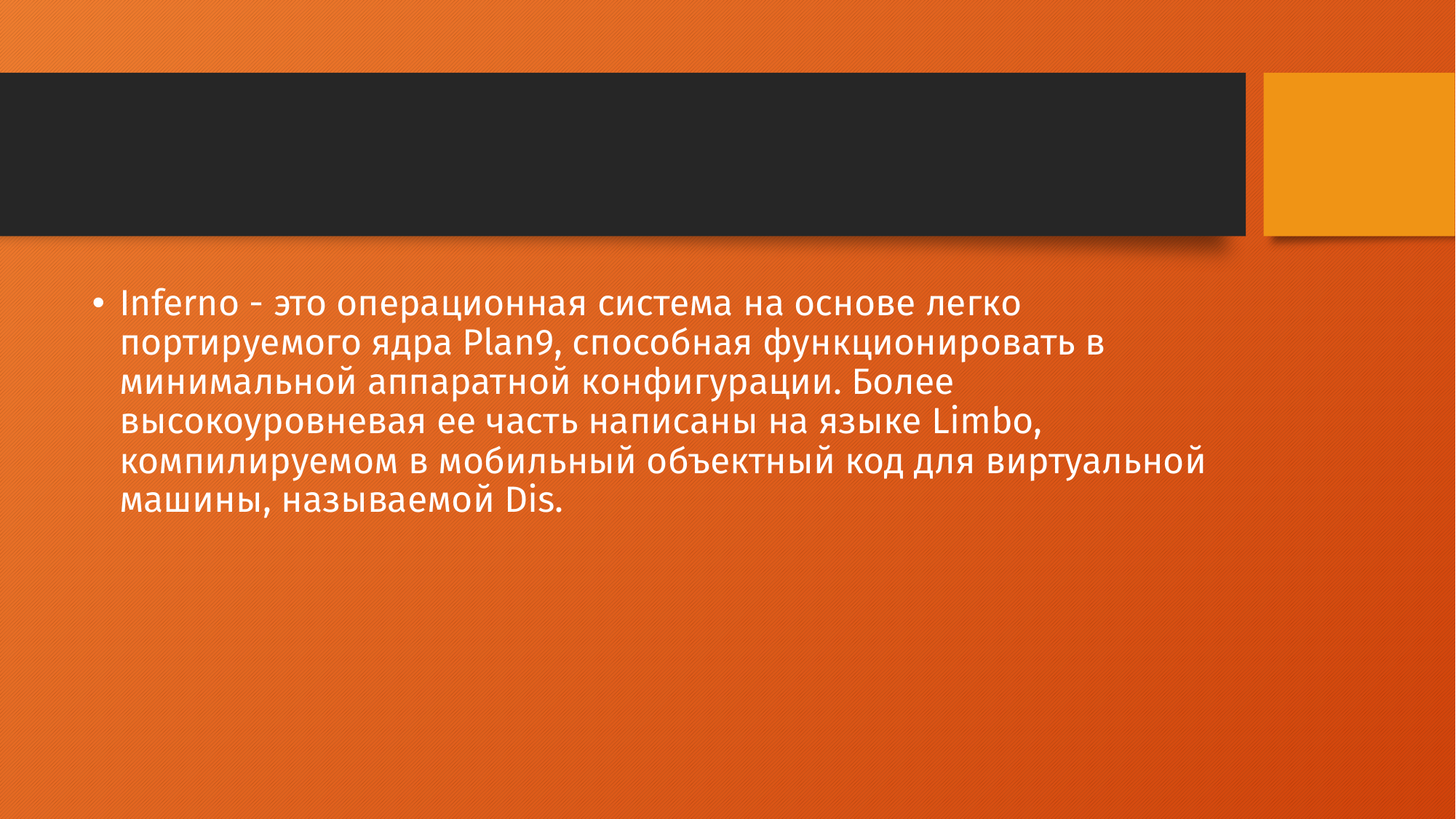

#
Inferno - это операционная система на основе легко портируемого ядра Plan9, способная функционировать в минимальной аппаратной конфигурации. Более высокоуровневая ее часть написаны на языке Limbo, компилируемом в мобильный объектный код для виртуальной машины, называемой Dis.